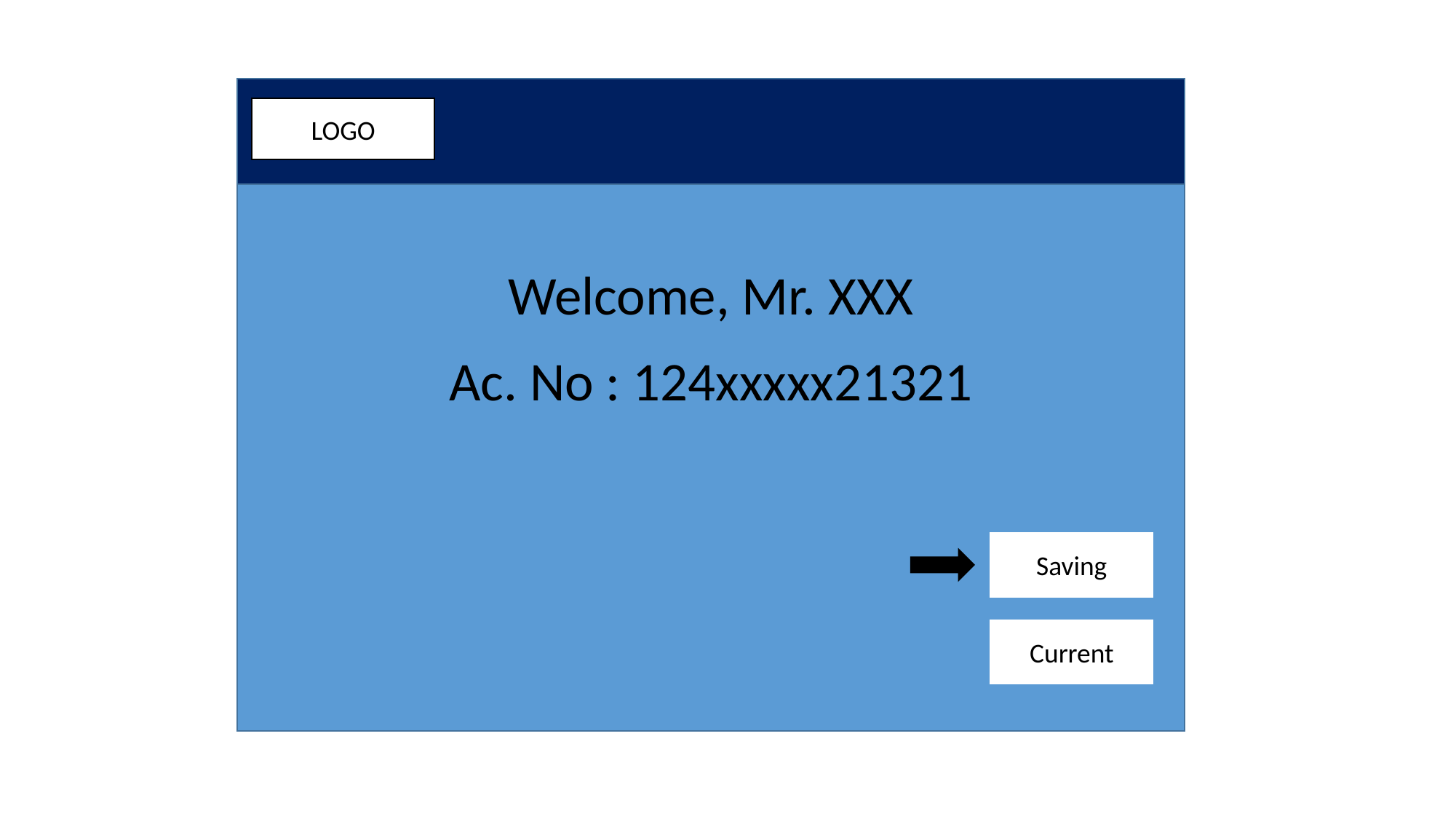

LOGO
Welcome, Mr. XXX
Ac. No : 124xxxxx21321
Saving

Current